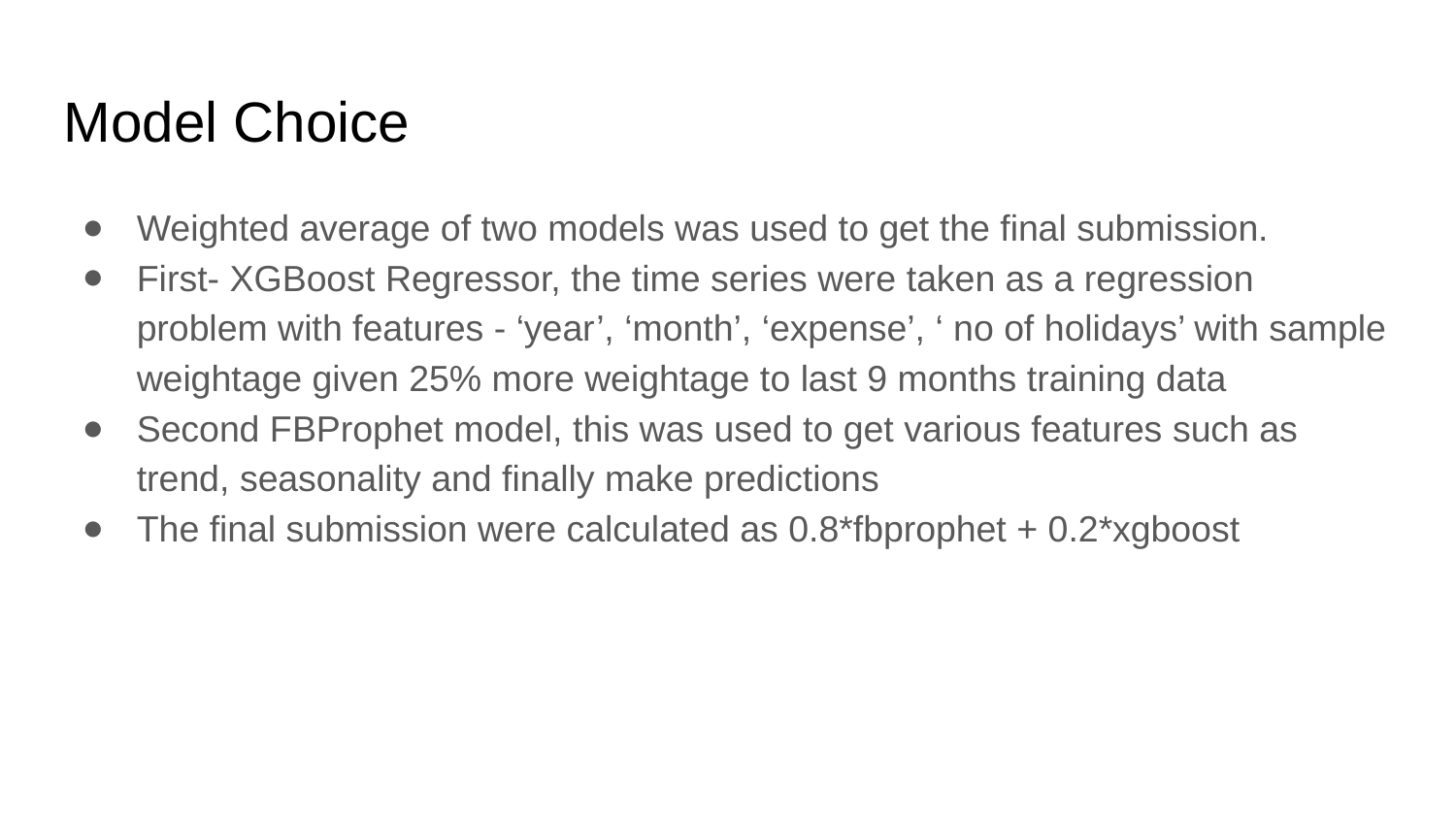

Model Choice
Weighted average of two models was used to get the final submission.
First- XGBoost Regressor, the time series were taken as a regression problem with features - ‘year’, ‘month’, ‘expense’, ‘ no of holidays’ with sample weightage given 25% more weightage to last 9 months training data
Second FBProphet model, this was used to get various features such as trend, seasonality and finally make predictions
The final submission were calculated as 0.8*fbprophet + 0.2*xgboost